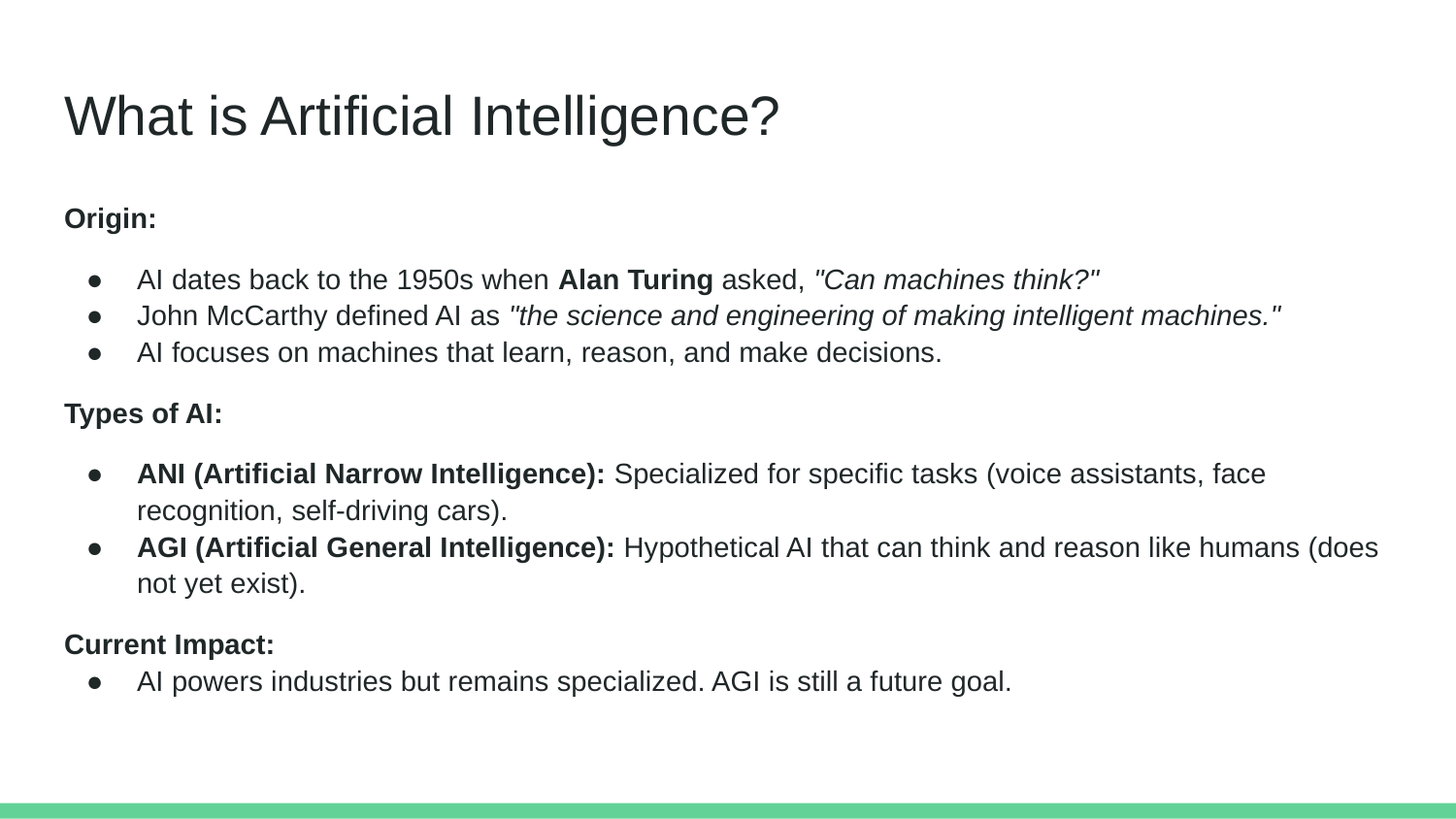

# What is Artificial Intelligence?
Origin:
AI dates back to the 1950s when Alan Turing asked, "Can machines think?"
John McCarthy defined AI as "the science and engineering of making intelligent machines."
AI focuses on machines that learn, reason, and make decisions.
Types of AI:
ANI (Artificial Narrow Intelligence): Specialized for specific tasks (voice assistants, face recognition, self-driving cars).
AGI (Artificial General Intelligence): Hypothetical AI that can think and reason like humans (does not yet exist).
Current Impact:
AI powers industries but remains specialized. AGI is still a future goal.